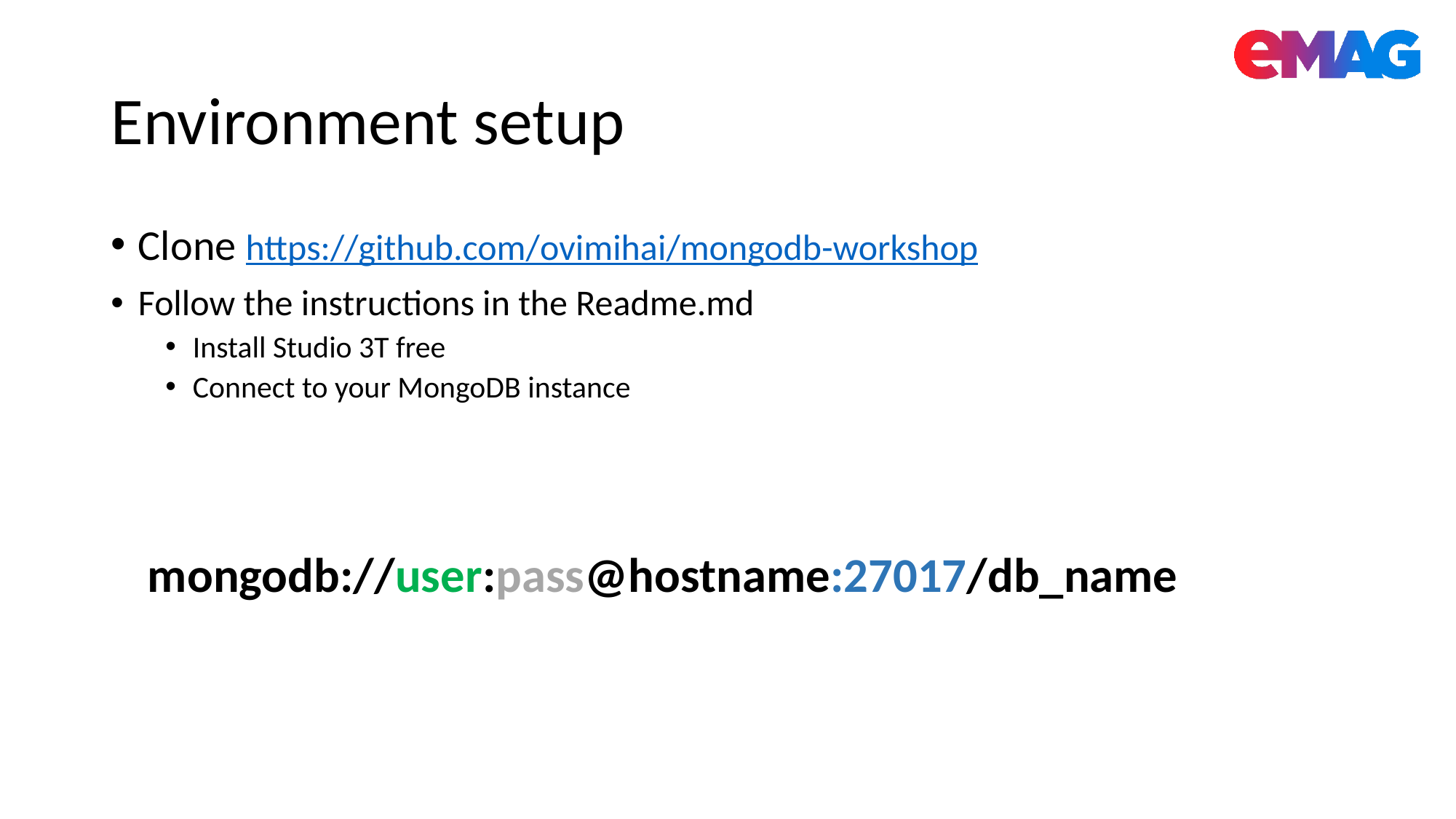

# Environment setup
Clone https://github.com/ovimihai/mongodb-workshop
Follow the instructions in the Readme.md
Install Studio 3T free
Connect to your MongoDB instance
mongodb://user:pass@hostname:27017/db_name